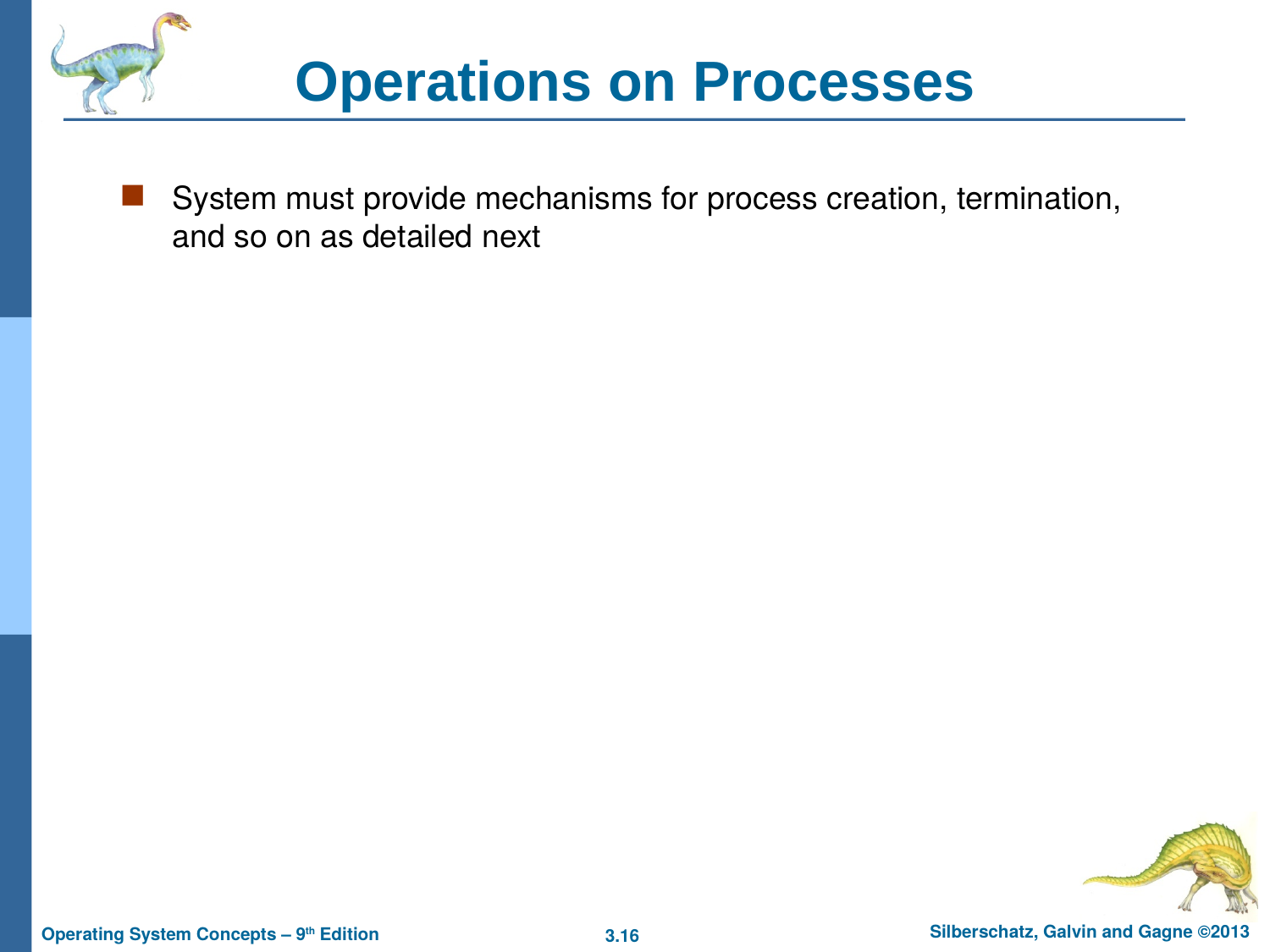

# Operations on Processes
System must provide mechanisms for process creation, termination, and so on as detailed next